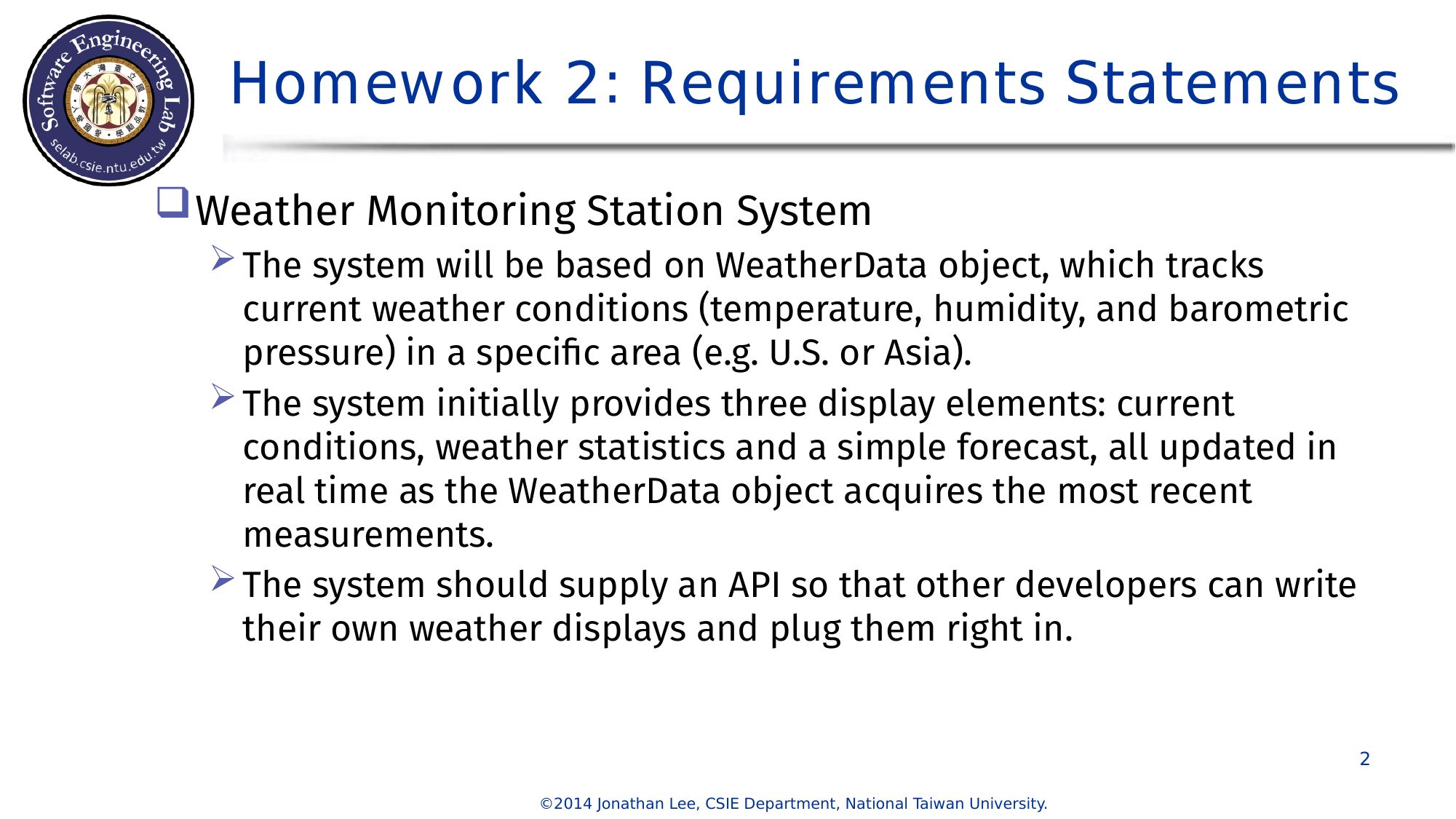

# Homework 2: Requirements Statements
Weather Monitoring Station System
The system will be based on WeatherData object, which tracks current weather conditions (temperature, humidity, and barometric pressure) in a specific area (e.g. U.S. or Asia).
The system initially provides three display elements: current conditions, weather statistics and a simple forecast, all updated in real time as the WeatherData object acquires the most recent measurements.
The system should supply an API so that other developers can write their own weather displays and plug them right in.

2